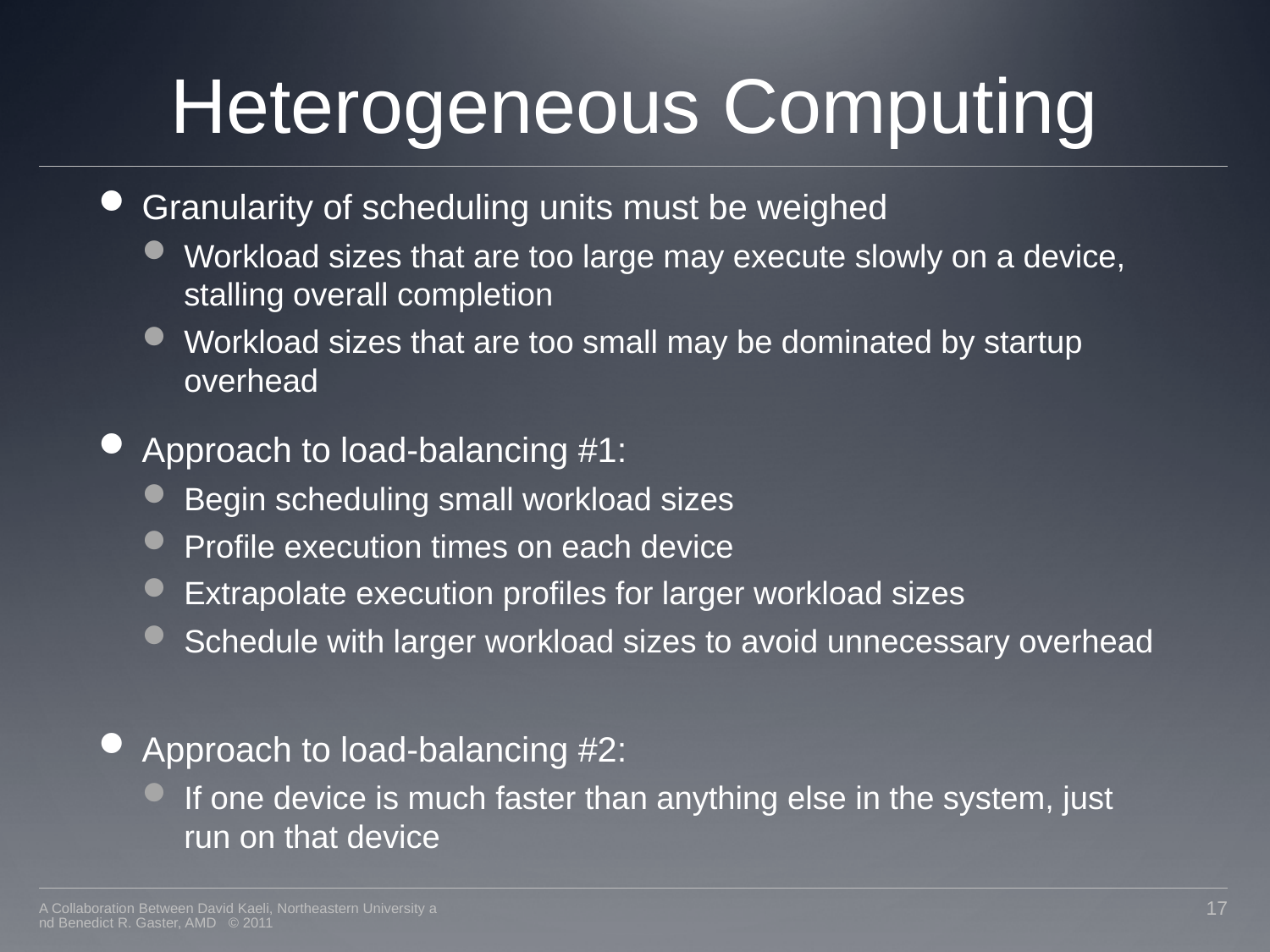

# Heterogeneous Computing
Granularity of scheduling units must be weighed
Workload sizes that are too large may execute slowly on a device, stalling overall completion
Workload sizes that are too small may be dominated by startup overhead
Approach to load-balancing #1:
Begin scheduling small workload sizes
Profile execution times on each device
Extrapolate execution profiles for larger workload sizes
Schedule with larger workload sizes to avoid unnecessary overhead
Approach to load-balancing #2:
If one device is much faster than anything else in the system, just run on that device

A Collaboration Between David Kaeli, Northeastern University and Benedict R. Gaster, AMD   © 2011
17